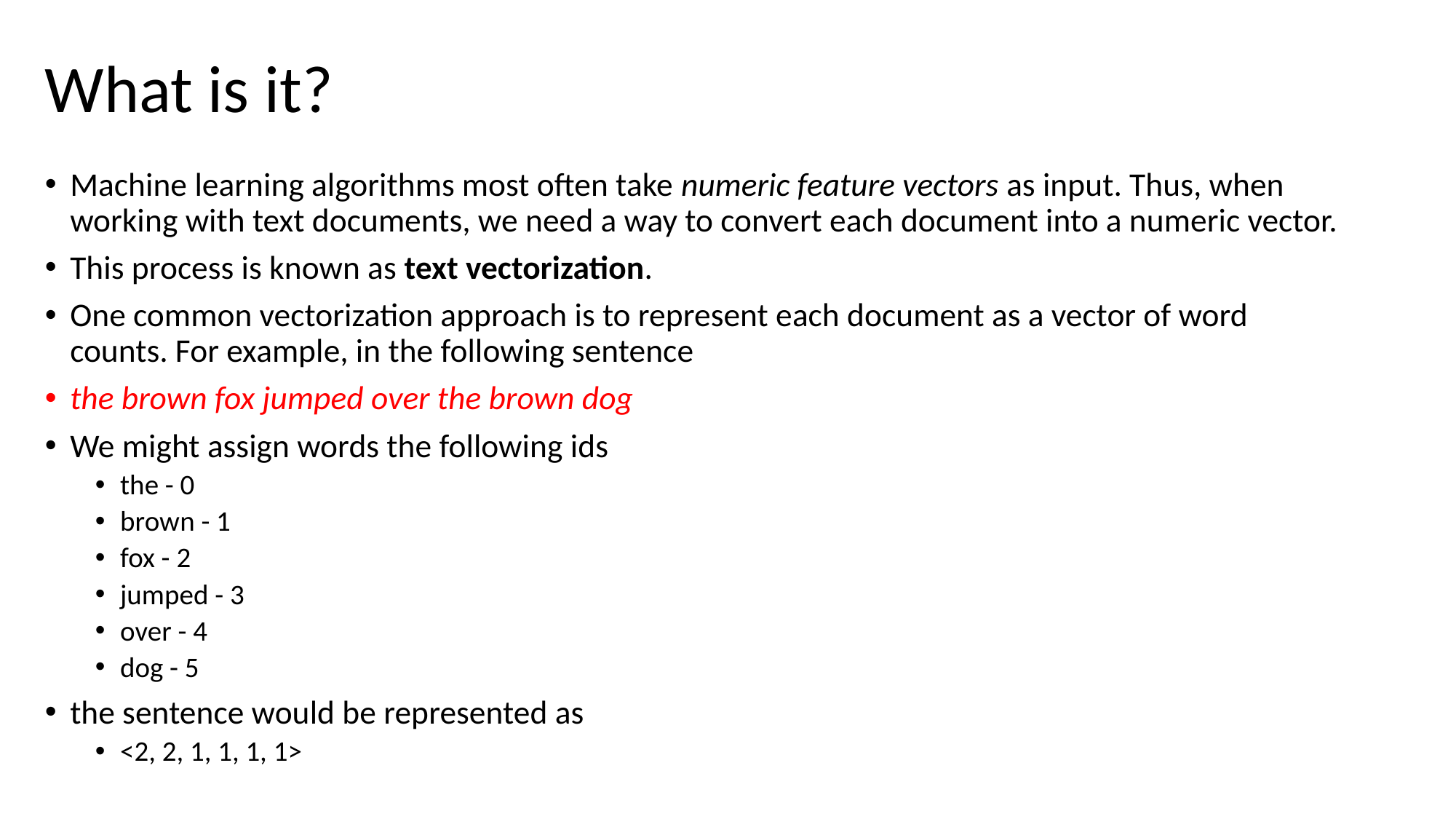

# What is it?
Machine learning algorithms most often take numeric feature vectors as input. Thus, when working with text documents, we need a way to convert each document into a numeric vector.
This process is known as text vectorization.
One common vectorization approach is to represent each document as a vector of word counts. For example, in the following sentence
the brown fox jumped over the brown dog
We might assign words the following ids
the - 0
brown - 1
fox - 2
jumped - 3
over - 4
dog - 5
the sentence would be represented as
<2, 2, 1, 1, 1, 1>